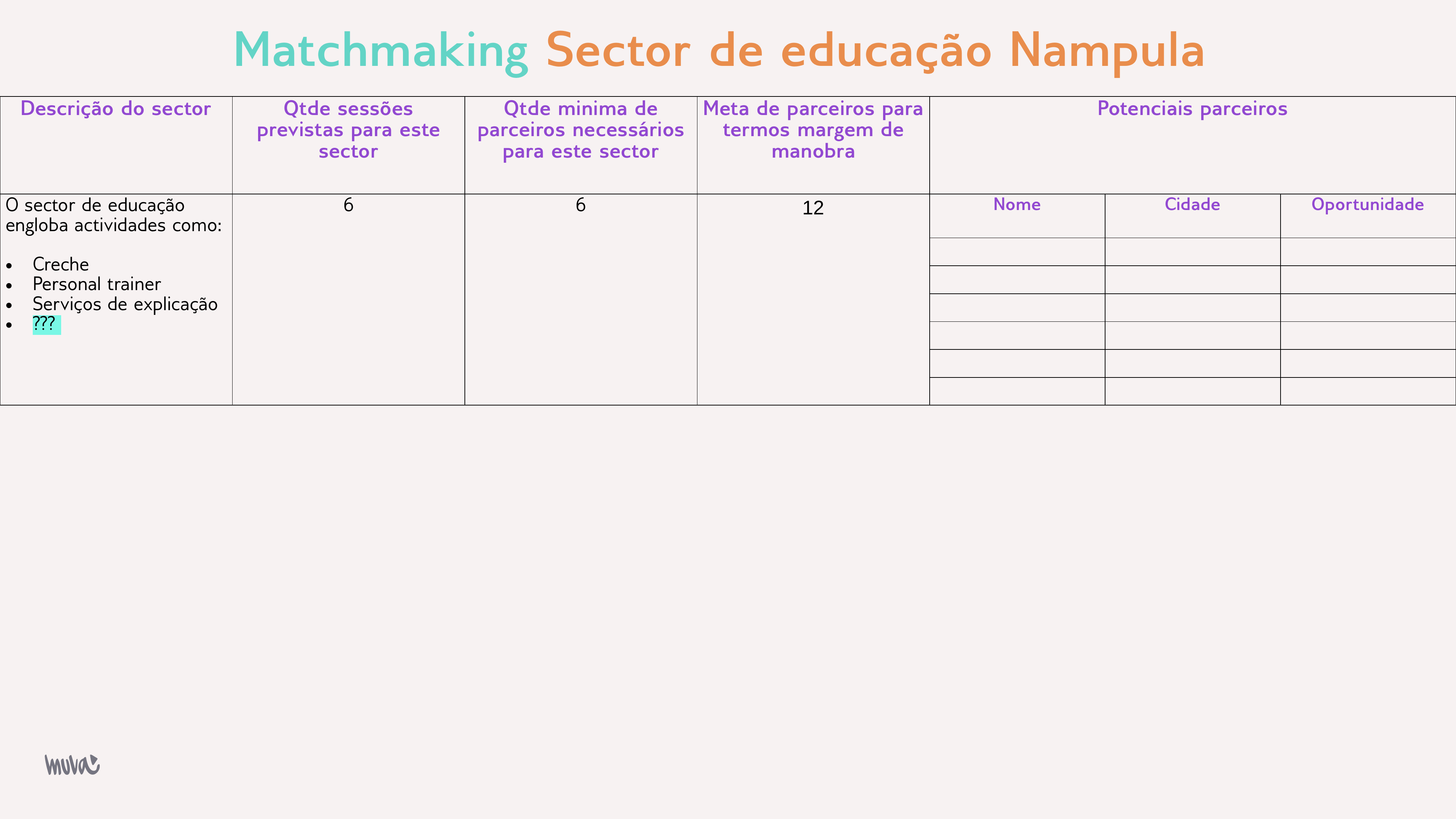

# Matchmaking Sector de educação Nampula
| Descrição do sector | Qtde sessões previstas para este sector | Qtde minima de parceiros necessários para este sector | Meta de parceiros para termos margem de manobra | Potenciais parceiros |  |  |
| --- | --- | --- | --- | --- | --- | --- |
| O sector de educação engloba actividades como: Creche Personal trainer Serviços de explicação ??? | 6 | 6 | 12 | Nome | Cidade | Oportunidade |
|  |  |  |  |  |  |  |
|  |  |  |  |  |  |  |
|  |  |  |  |  |  |  |
|  |  |  |  |  |  |  |
|  |  |  |  |  |  |  |
|  |  |  |  |  |  |  |